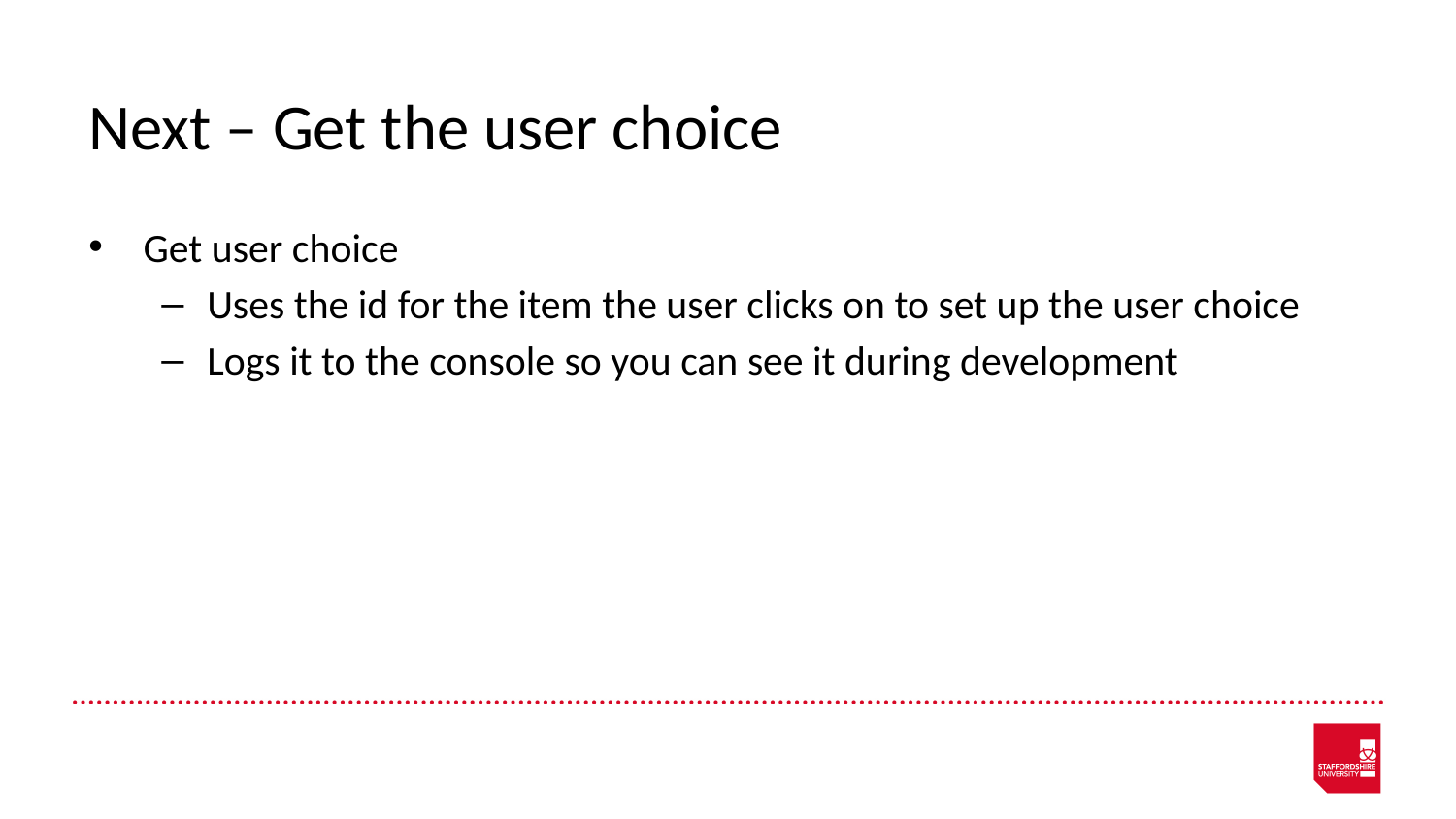

# Next – Get the user choice
Get user choice
Uses the id for the item the user clicks on to set up the user choice
Logs it to the console so you can see it during development